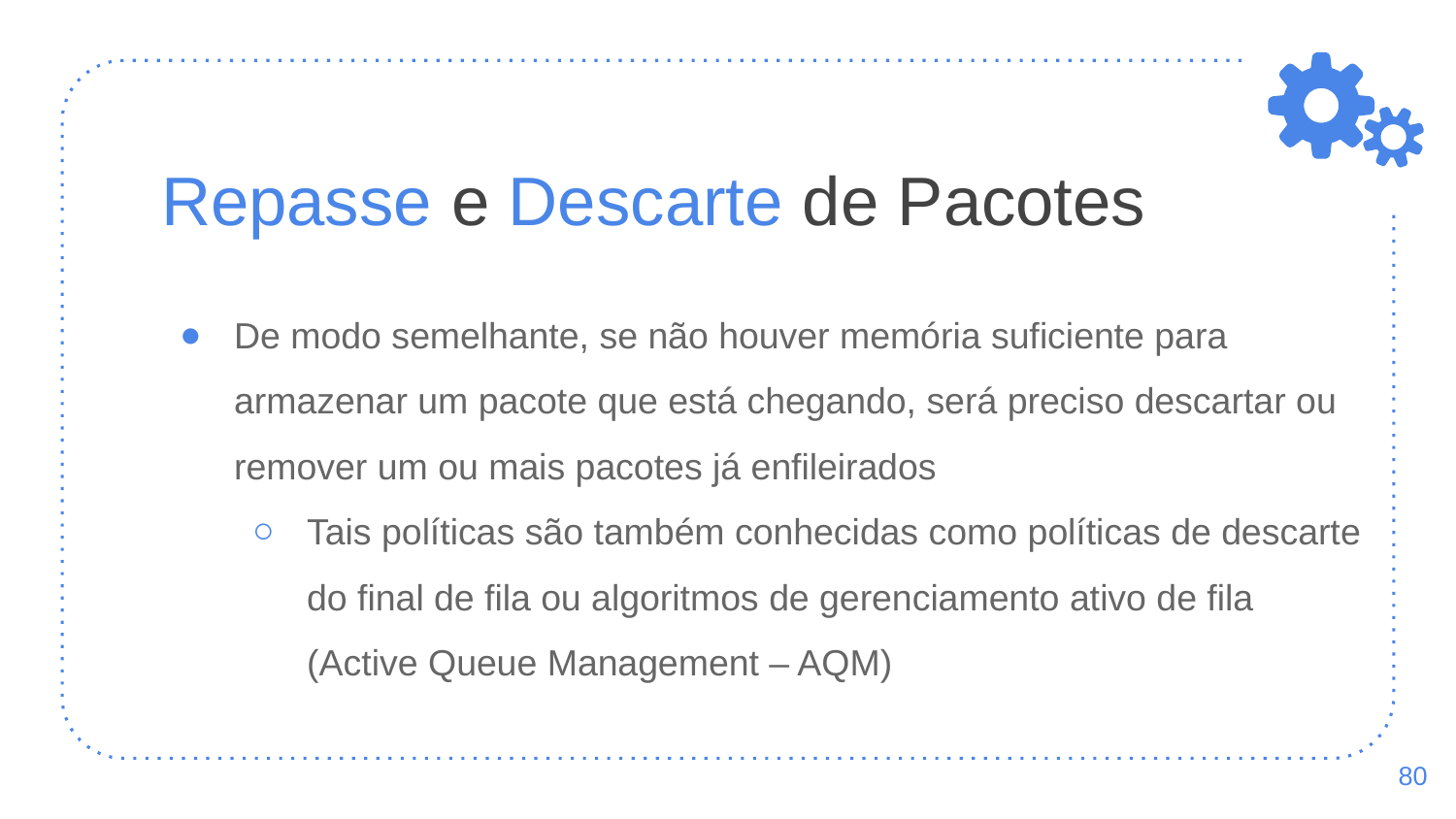

# Repasse e Descarte de Pacotes
De modo semelhante, se não houver memória suficiente para armazenar um pacote que está chegando, será preciso descartar ou remover um ou mais pacotes já enfileirados
Tais políticas são também conhecidas como políticas de descarte do final de fila ou algoritmos de gerenciamento ativo de fila (Active Queue Management – AQM)
80